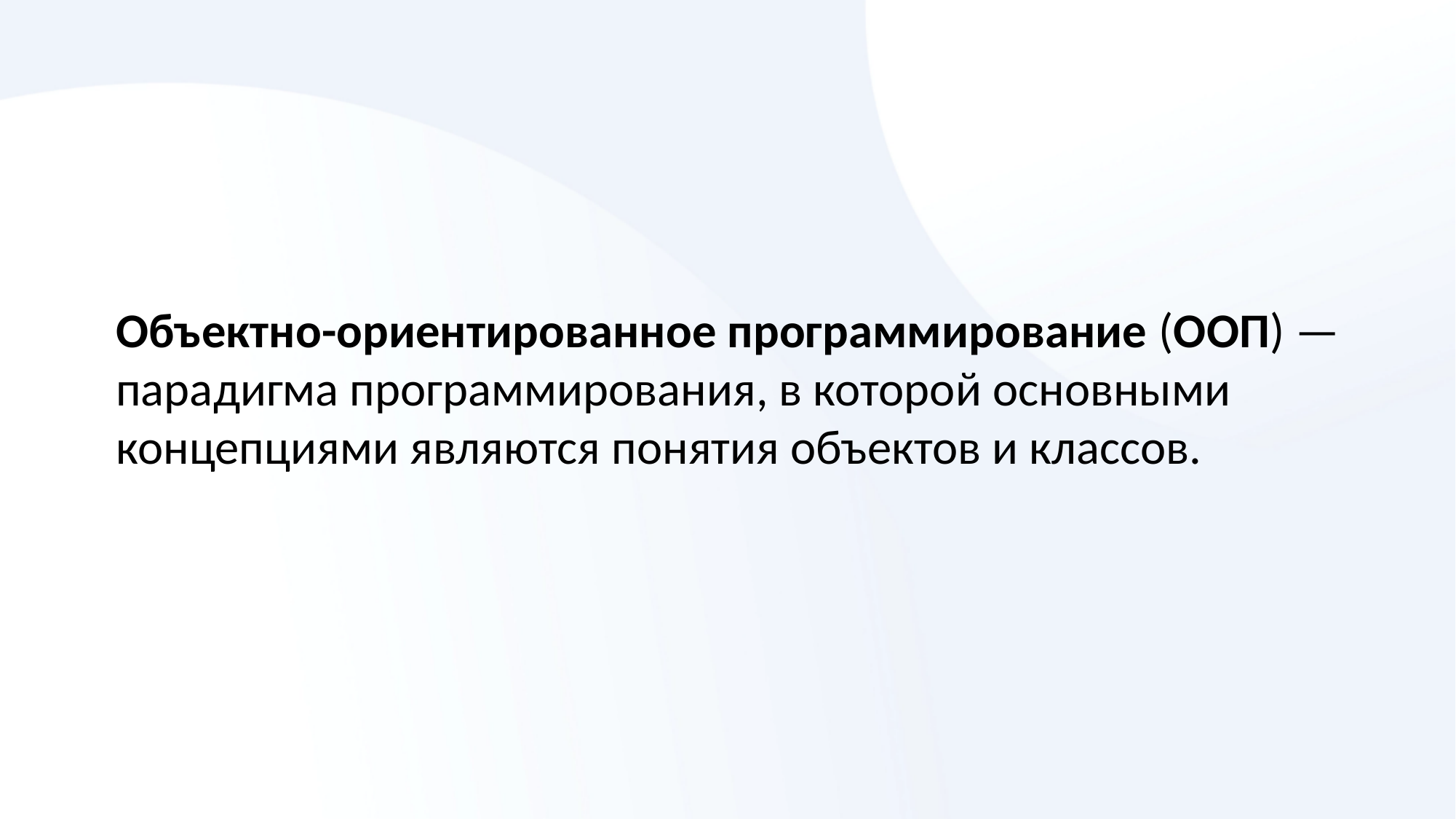

#
Объектно-ориентированное программирование (ООП) — парадигма программирования, в которой основными концепциями являются понятия объектов и классов.